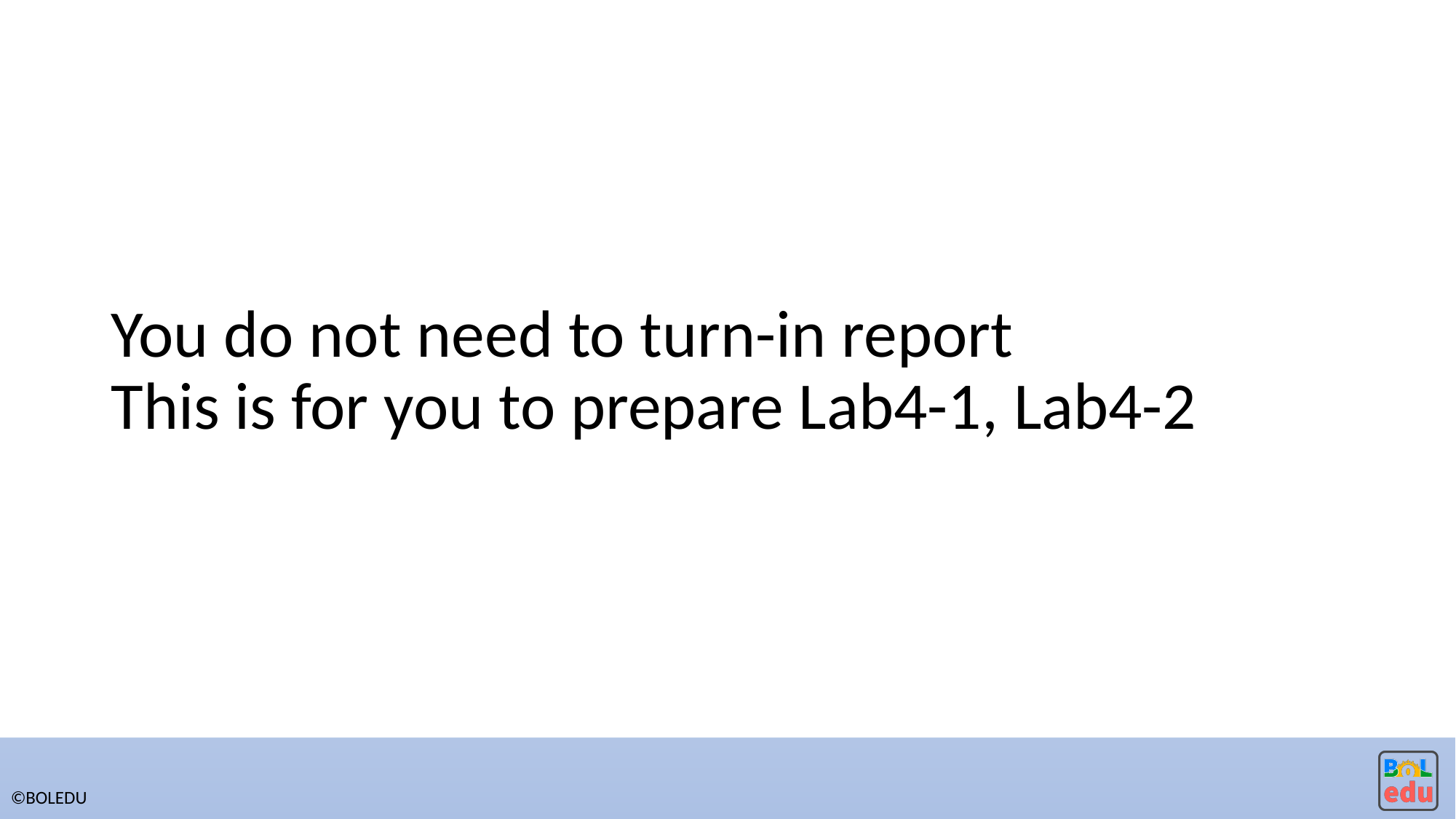

# You do not need to turn-in report This is for you to prepare Lab4-1, Lab4-2